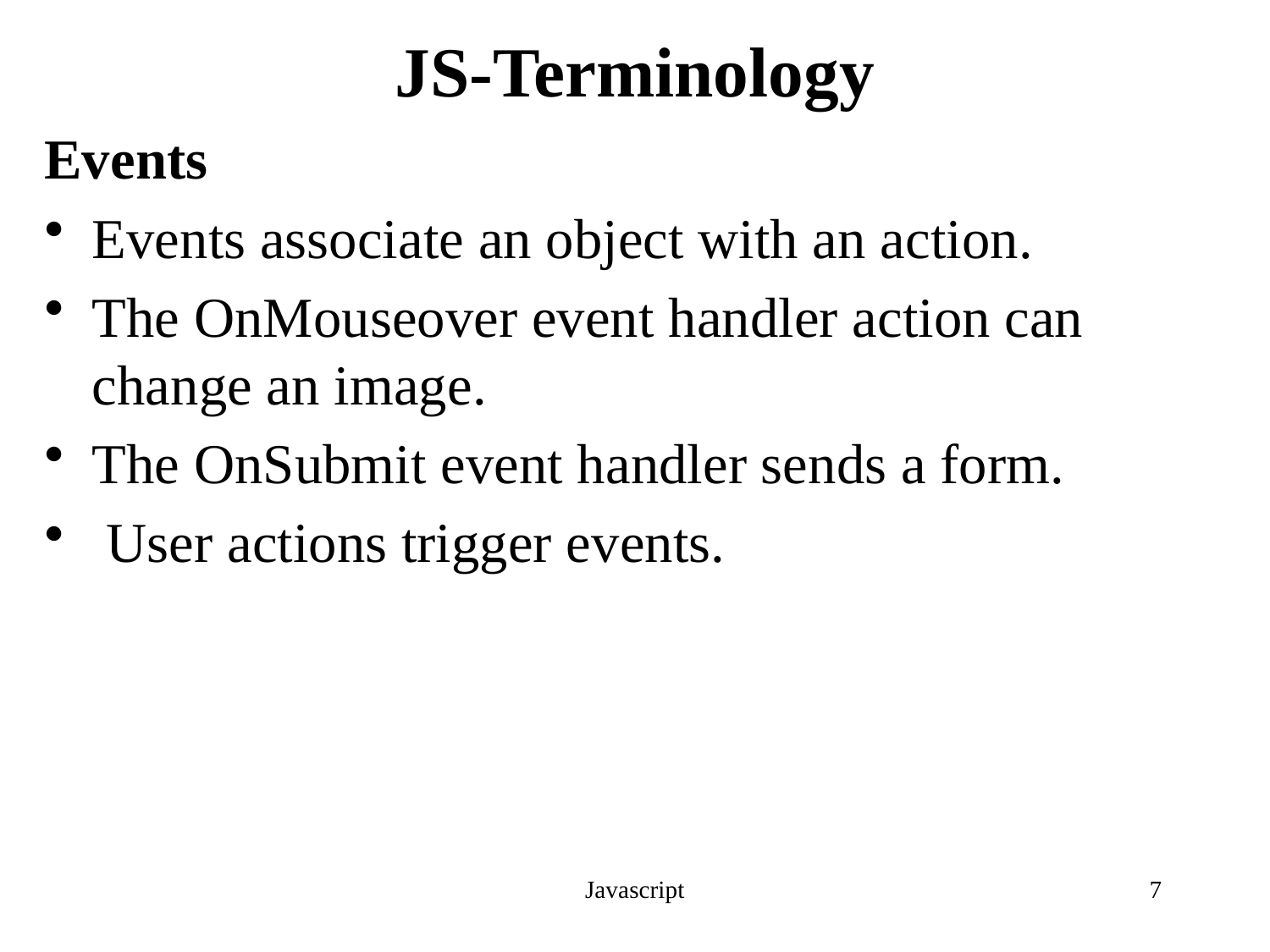

# JS-Terminology
Events
Events associate an object with an action.
The OnMouseover event handler action can change an image.
The OnSubmit event handler sends a form.
 User actions trigger events.
Javascript
7